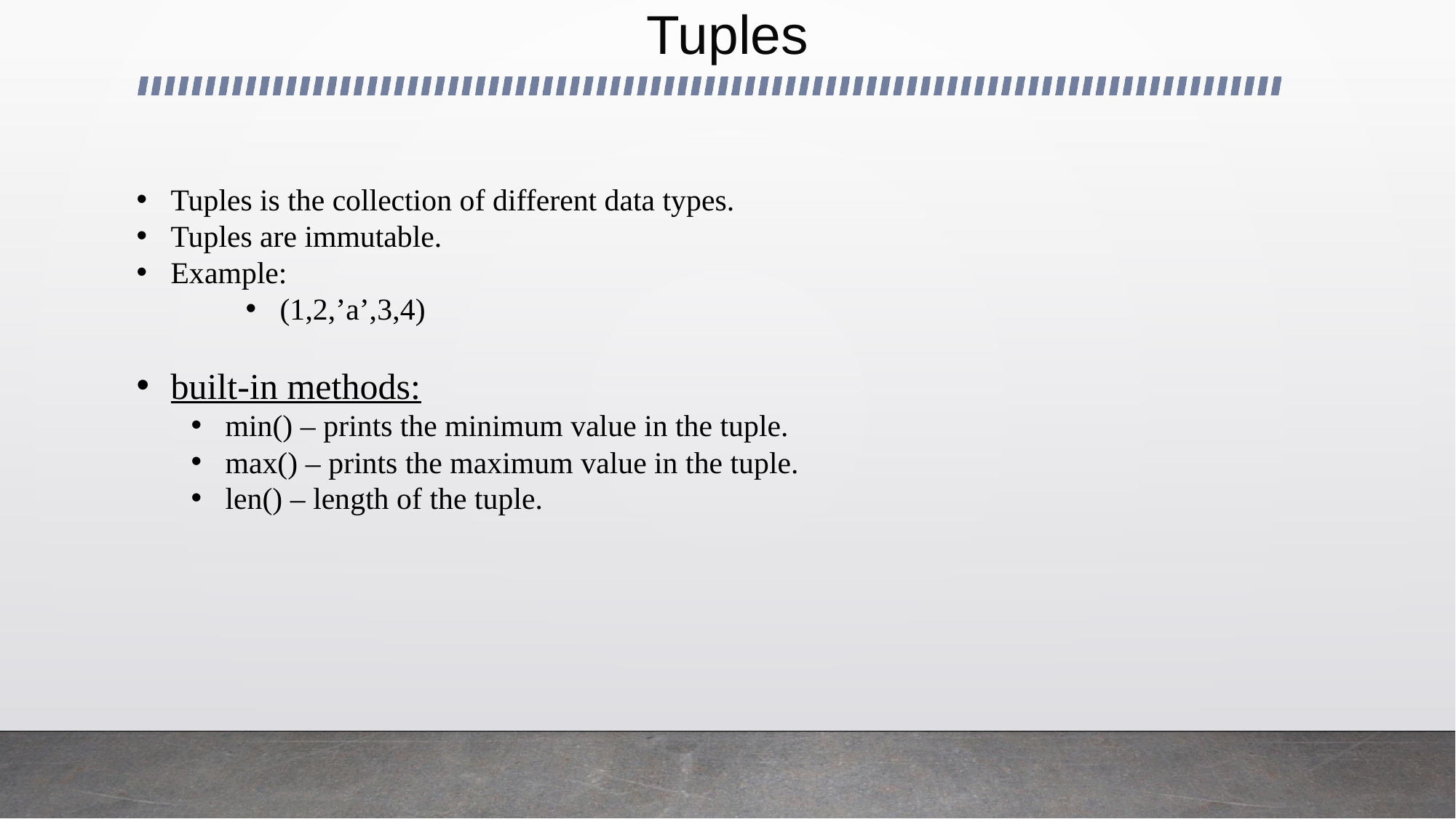

# Tuples
Tuples is the collection of different data types.
Tuples are immutable.
Example:
(1,2,’a’,3,4)

built-in methods:
min() – prints the minimum value in the tuple.
max() – prints the maximum value in the tuple.
len() – length of the tuple.